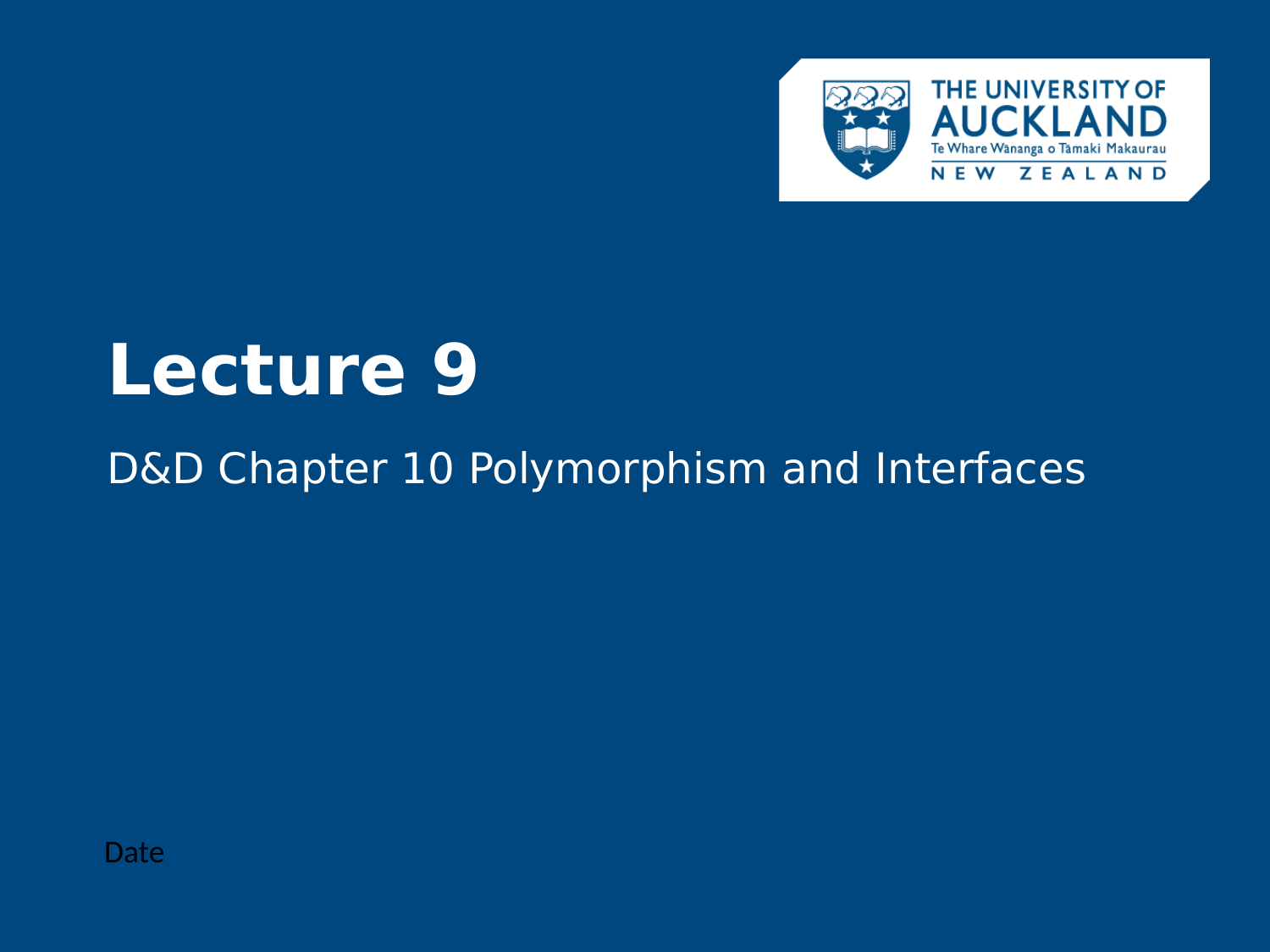

# Lecture 9
D&D Chapter 10 Polymorphism and Interfaces

Date